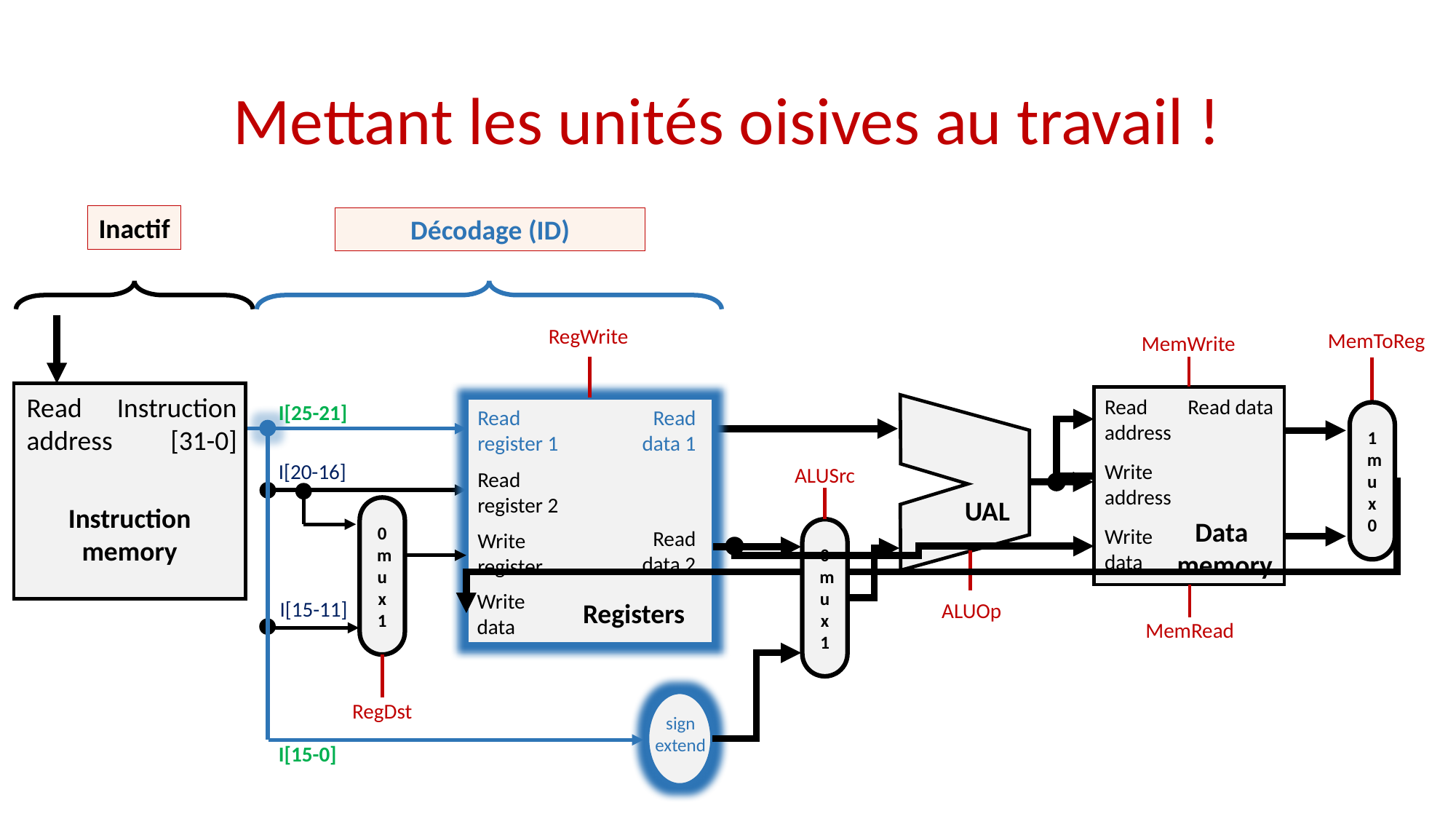

# Mettant les unités oisives au travail !

Inactif
Décodage (ID)
RegWrite
MemToReg
MemWrite

Read address
Instruction [31-0]
Instruction
memory

Read address
Read data
I[25-21]

Read
register 1
Read data 1
1mux0

I[20-16]
Write address
ALUSrc
Read
register 2

UAL
0mux1
Data
memory
Write data
0mux1
Read data 2
Write
register

Write
data
Registers
I[15-11]
ALUOp
MemRead

sign
extend
RegDst
I[15-0]